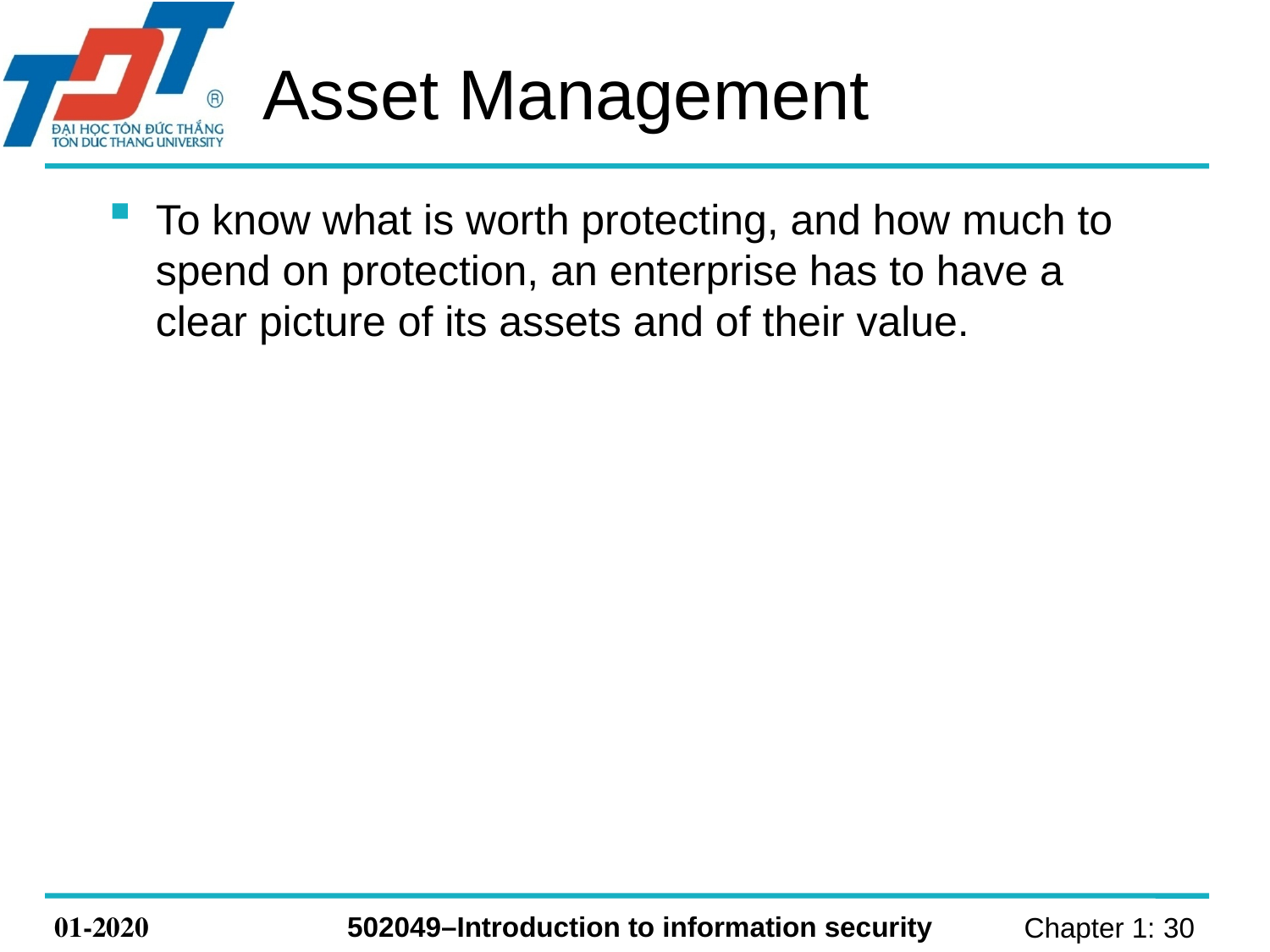

# Asset Management
To know what is worth protecting, and how much to spend on protection, an enterprise has to have a clear picture of its assets and of their value.